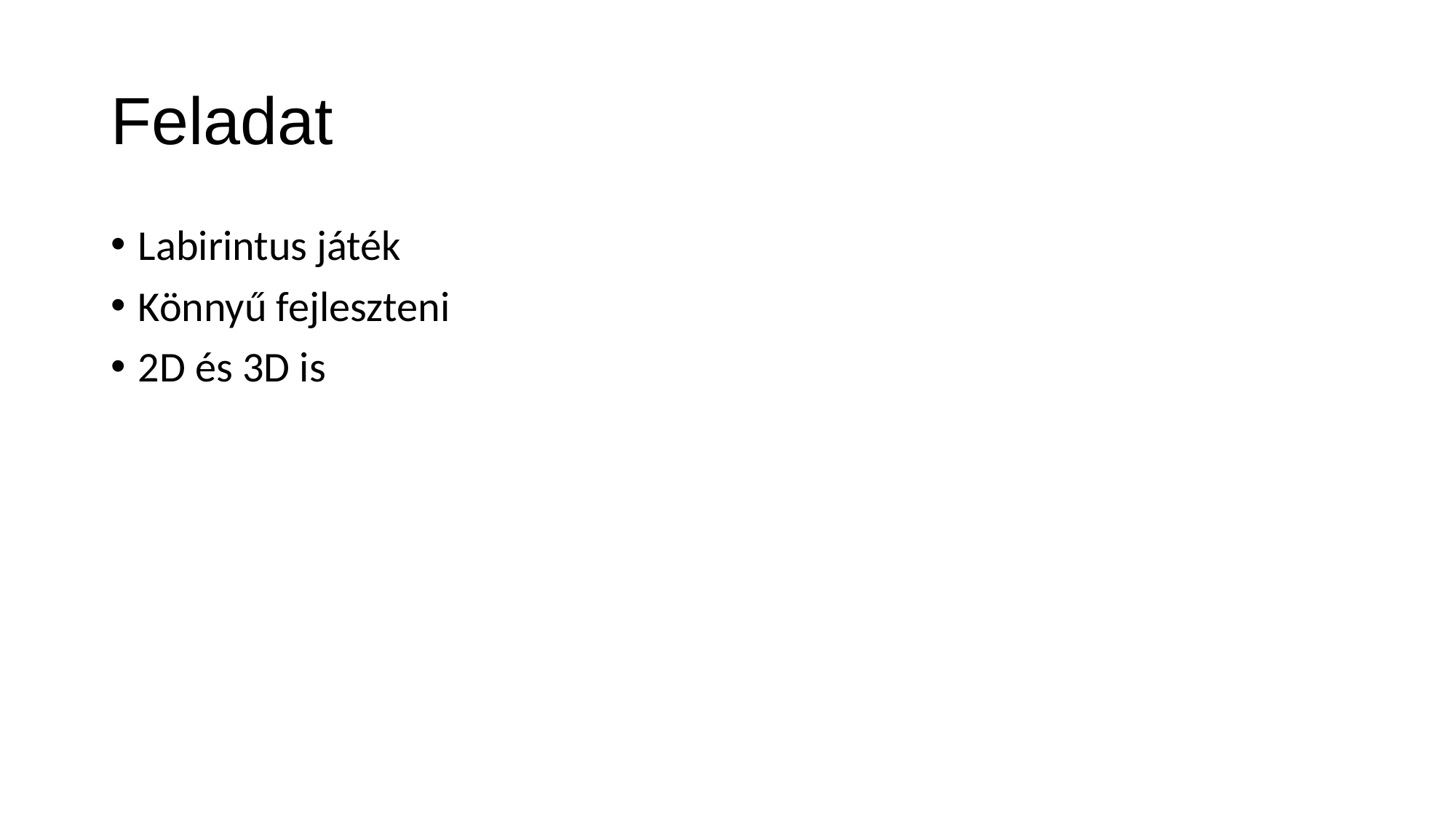

# Feladat
Labirintus játék
Könnyű fejleszteni
2D és 3D is